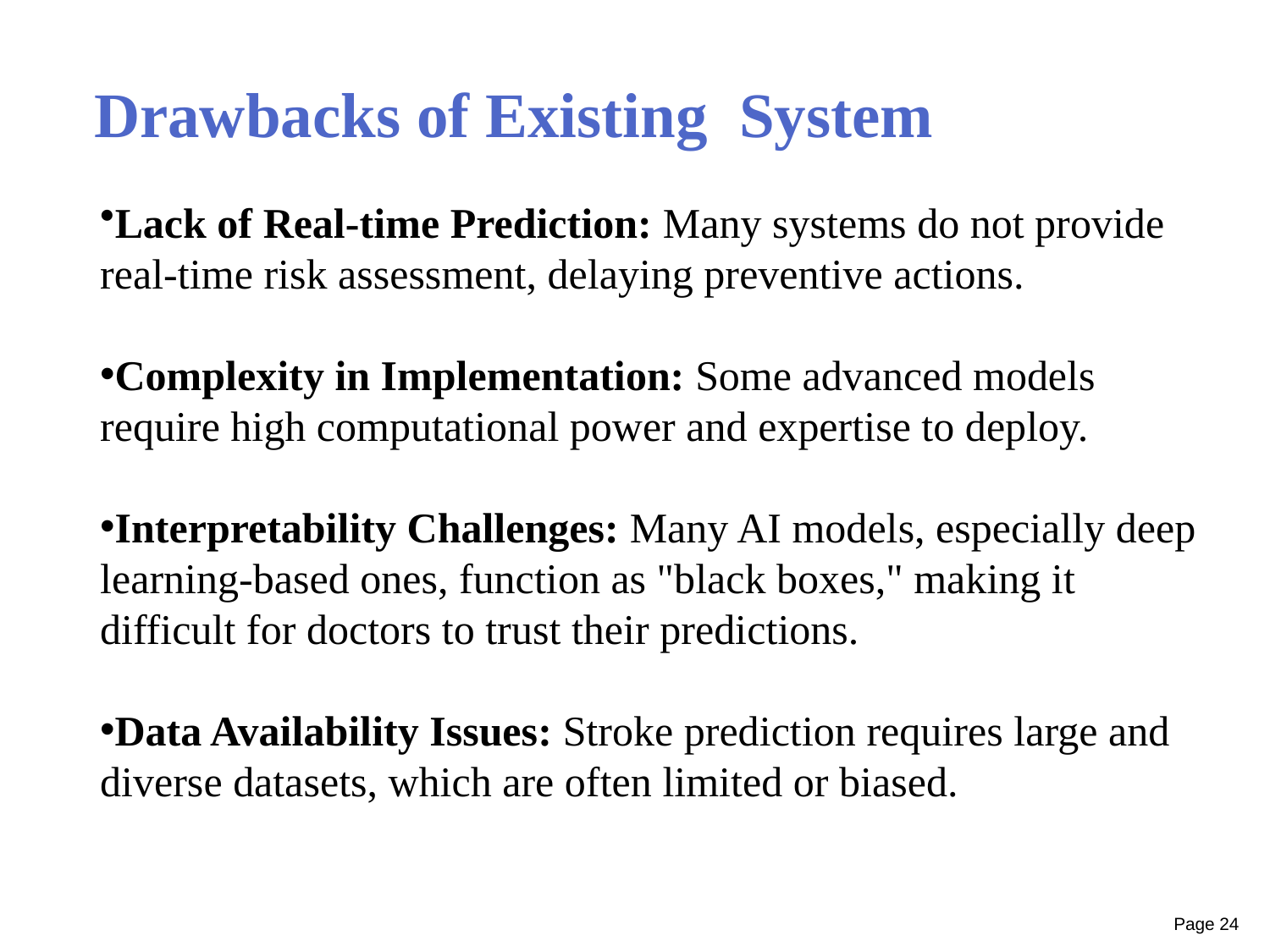

#
Drawbacks of Existing  System
Lack of Real-time Prediction: Many systems do not provide real-time risk assessment, delaying preventive actions.

Complexity in Implementation: Some advanced models require high computational power and expertise to deploy.

Interpretability Challenges: Many AI models, especially deep learning-based ones, function as "black boxes," making it difficult for doctors to trust their predictions.

Data Availability Issues: Stroke prediction requires large and diverse datasets, which are often limited or biased.

Page 24